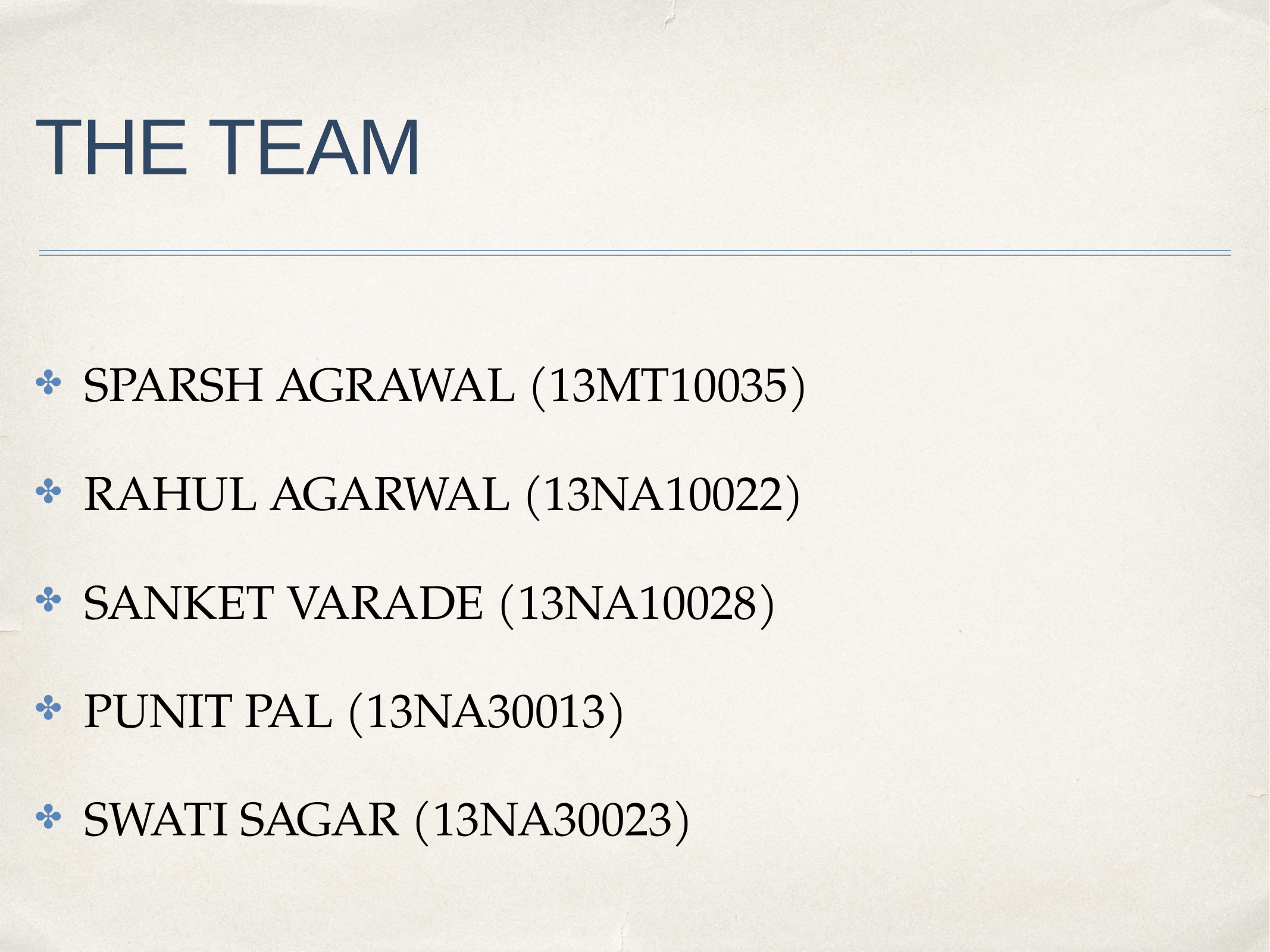

# THE TEAM
SPARSH AGRAWAL (13MT10035)
RAHUL AGARWAL (13NA10022)
SANKET VARADE (13NA10028)
PUNIT PAL (13NA30013)
SWATI SAGAR (13NA30023)